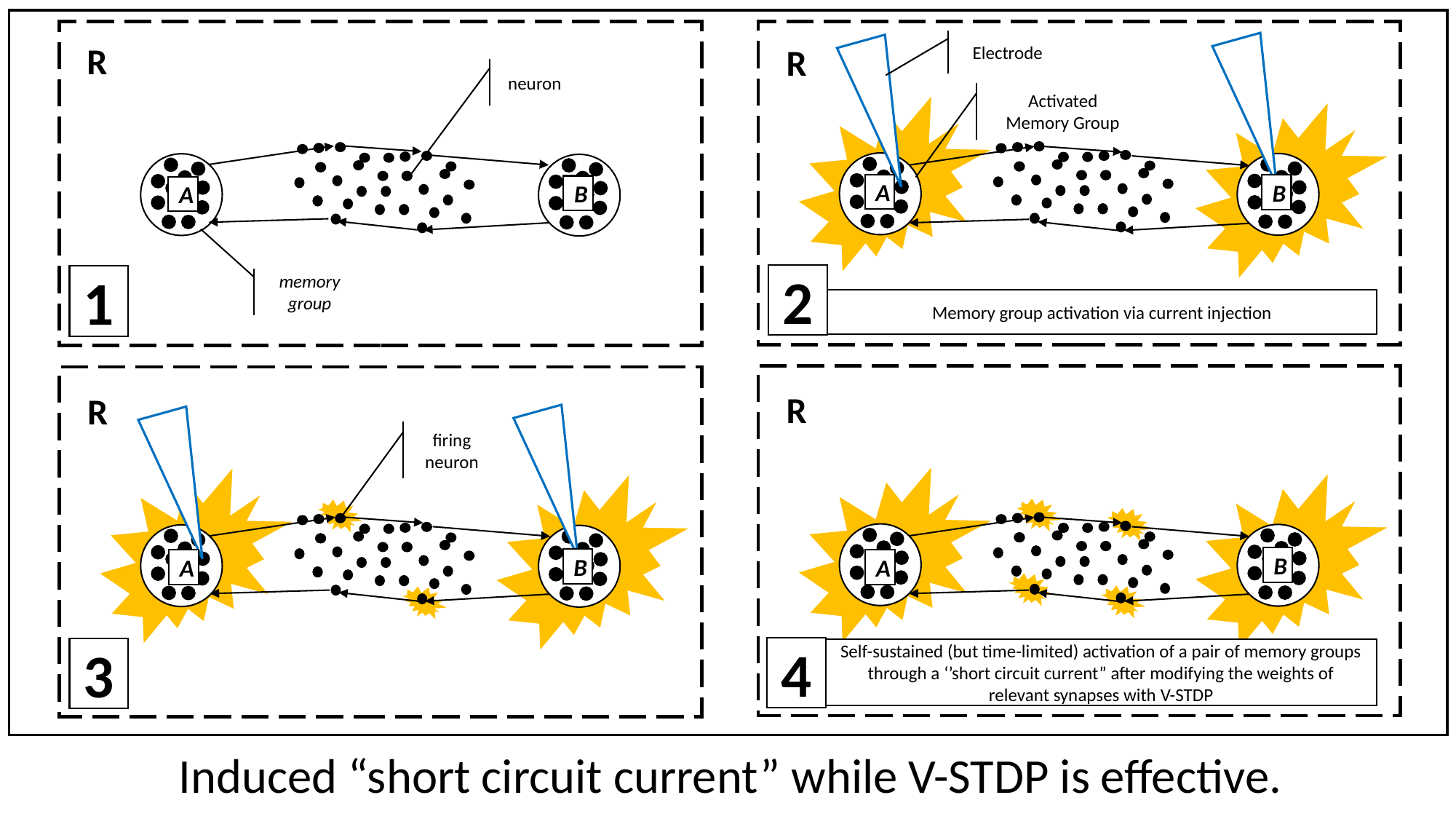

Electrode
R
R

neuron
Activated Memory Group

A
B
B
A
2
1
memory group
Memory group activation via current injection

R
R

firing neuron

B
B
A
A

4
3
Self-sustained (but time-limited) activation of a pair of memory groups through a ‘’short circuit current” after modifying the weights of relevant synapses with V-STDP
Induced “short circuit current” while V-STDP is effective.